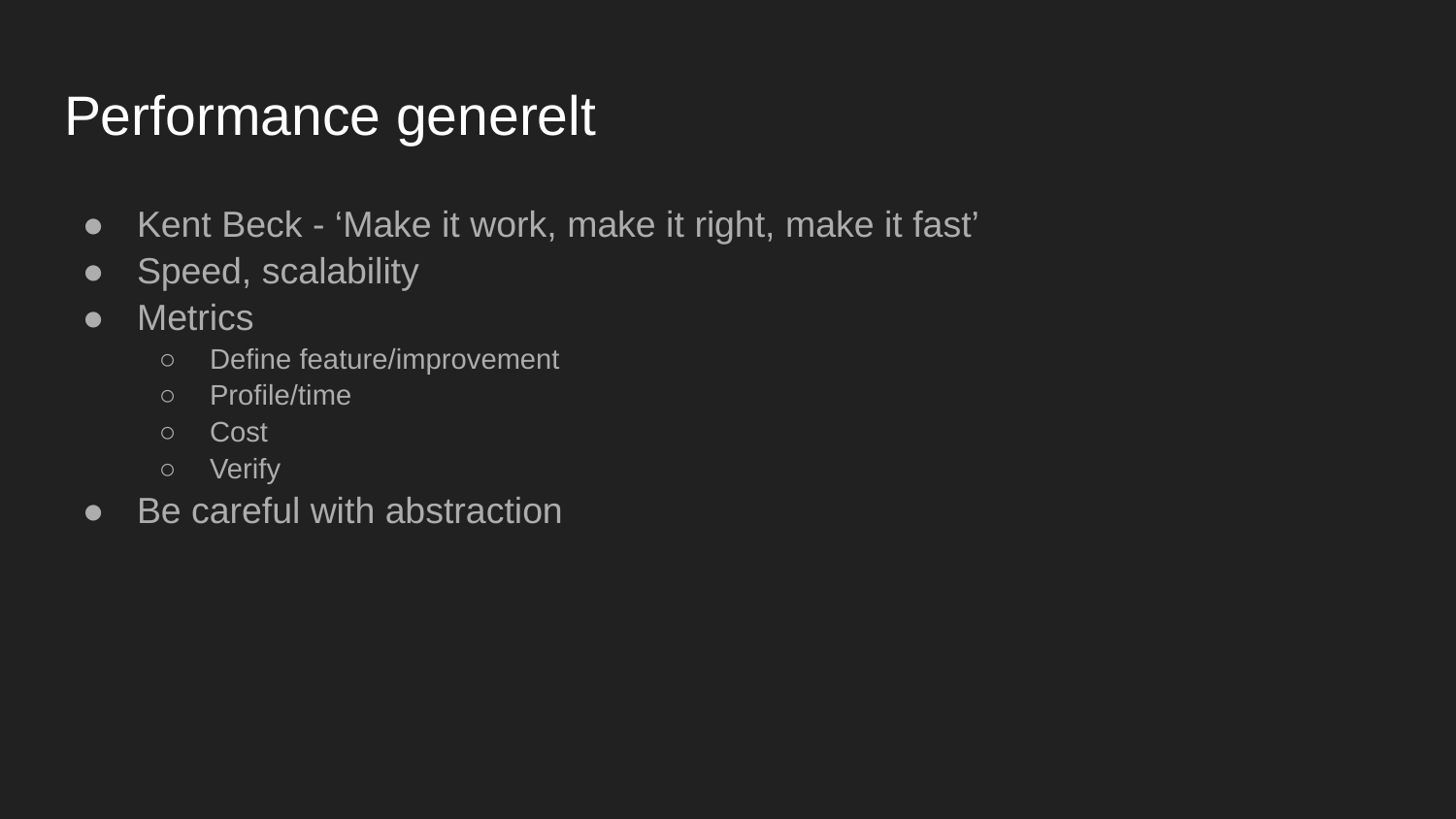

# Performance generelt
Kent Beck - ‘Make it work, make it right, make it fast’
Speed, scalability
Metrics
Define feature/improvement
Profile/time
Cost
Verify
Be careful with abstraction